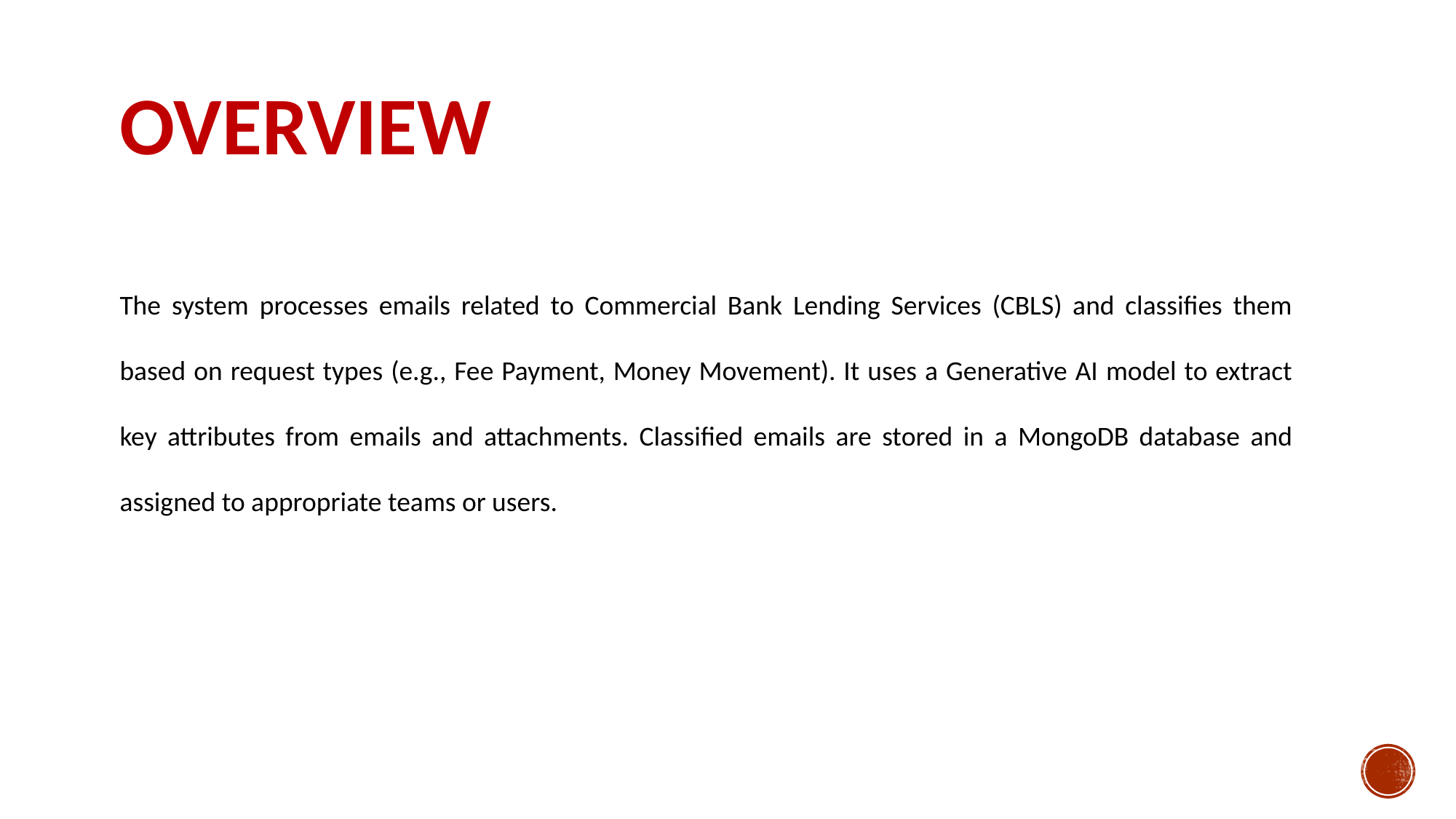

# Overview
The system processes emails related to Commercial Bank Lending Services (CBLS) and classifies them based on request types (e.g., Fee Payment, Money Movement). It uses a Generative AI model to extract key attributes from emails and attachments. Classified emails are stored in a MongoDB database and assigned to appropriate teams or users.